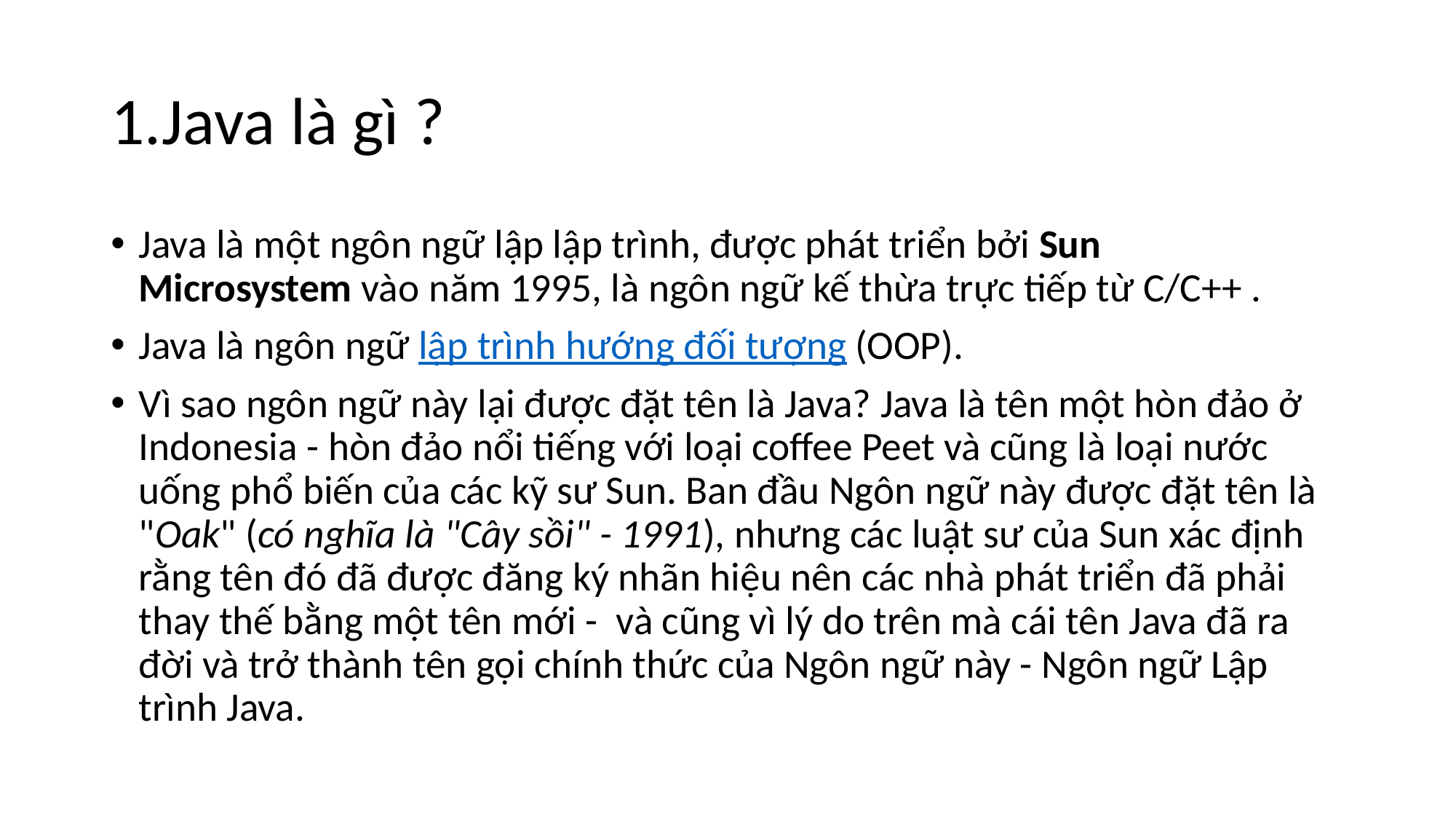

# 1.Java là gì ?
Java là một ngôn ngữ lập lập trình, được phát triển bởi Sun Microsystem vào năm 1995, là ngôn ngữ kế thừa trực tiếp từ C/C++ .
Java là ngôn ngữ lập trình hướng đối tượng (OOP).
Vì sao ngôn ngữ này lại được đặt tên là Java? Java là tên một hòn đảo ở Indonesia - hòn đảo nổi tiếng với loại coffee Peet và cũng là loại nước uống phổ biến của các kỹ sư Sun. Ban đầu Ngôn ngữ này được đặt tên là "Oak" (có nghĩa là "Cây sồi" - 1991), nhưng các luật sư của Sun xác định rằng tên đó đã được đăng ký nhãn hiệu nên các nhà phát triển đã phải thay thế bằng một tên mới -  và cũng vì lý do trên mà cái tên Java đã ra đời và trở thành tên gọi chính thức của Ngôn ngữ này - Ngôn ngữ Lập trình Java.